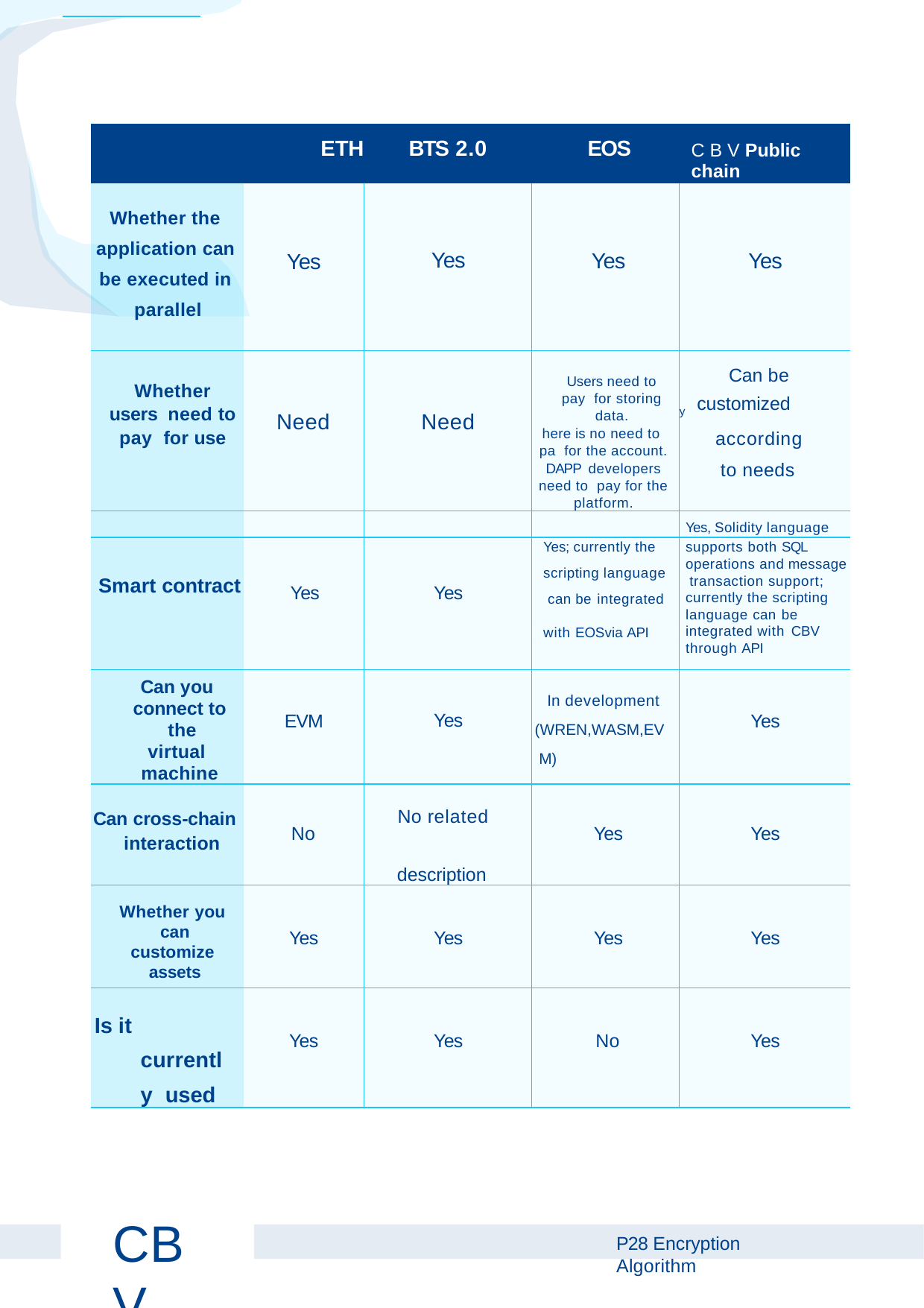

| ETH |  | BTS 2.0 | EOS | C B V Public chain |
| --- | --- | --- | --- | --- |
| Whether the application can be executed in parallel | Yes | Yes | Yes | Yes |
| Whether users need to pay for use | Need | Need | Users need to pay for storing data. here is no need to pa for the account. DAPP developers need to pay for the platform. | Can be y customized according to needs |
|  |  |  |  | Yes, Solidity language |
| Smart contract | Yes | Yes | Yes; currently the scripting language can be integrated | supports both SQL operations and message transaction support; currently the scripting language can be |
|  |  |  | with EOSvia API | integrated with CBV |
|  |  |  |  | through API |
| Can you connect to the virtual machine | EVM | Yes | In development (WREN,WASM,EV M) | Yes |
| Can cross-chain interaction | No | No related description | Yes | Yes |
| Whether you can customize assets | Yes | Yes | Yes | Yes |
| Is it currently used | Yes | Yes | No | Yes |

CBV

P28 Encryption Algorithm